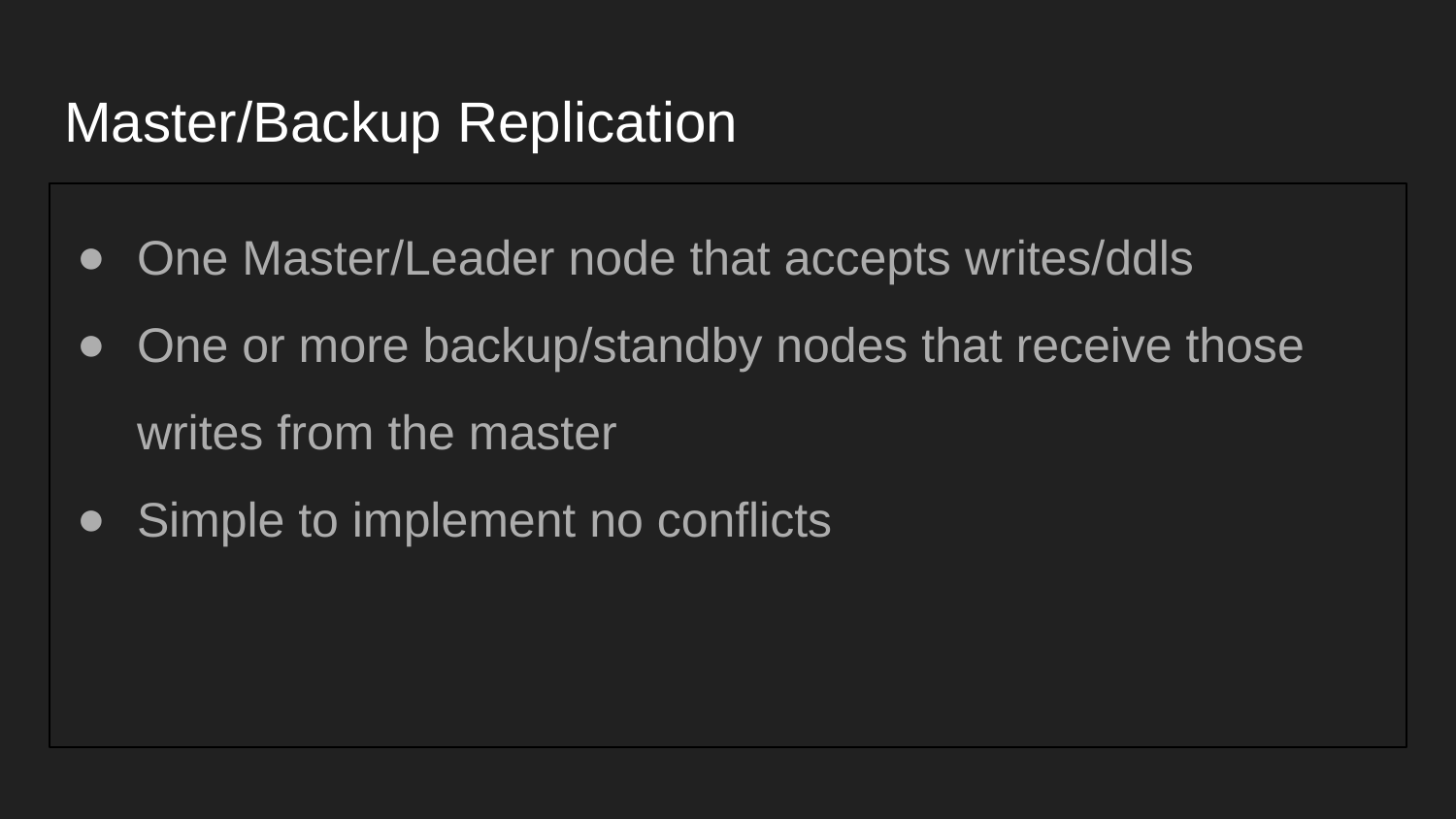

# Master/Backup Replication
One Master/Leader node that accepts writes/ddls
One or more backup/standby nodes that receive those writes from the master
Simple to implement no conflicts